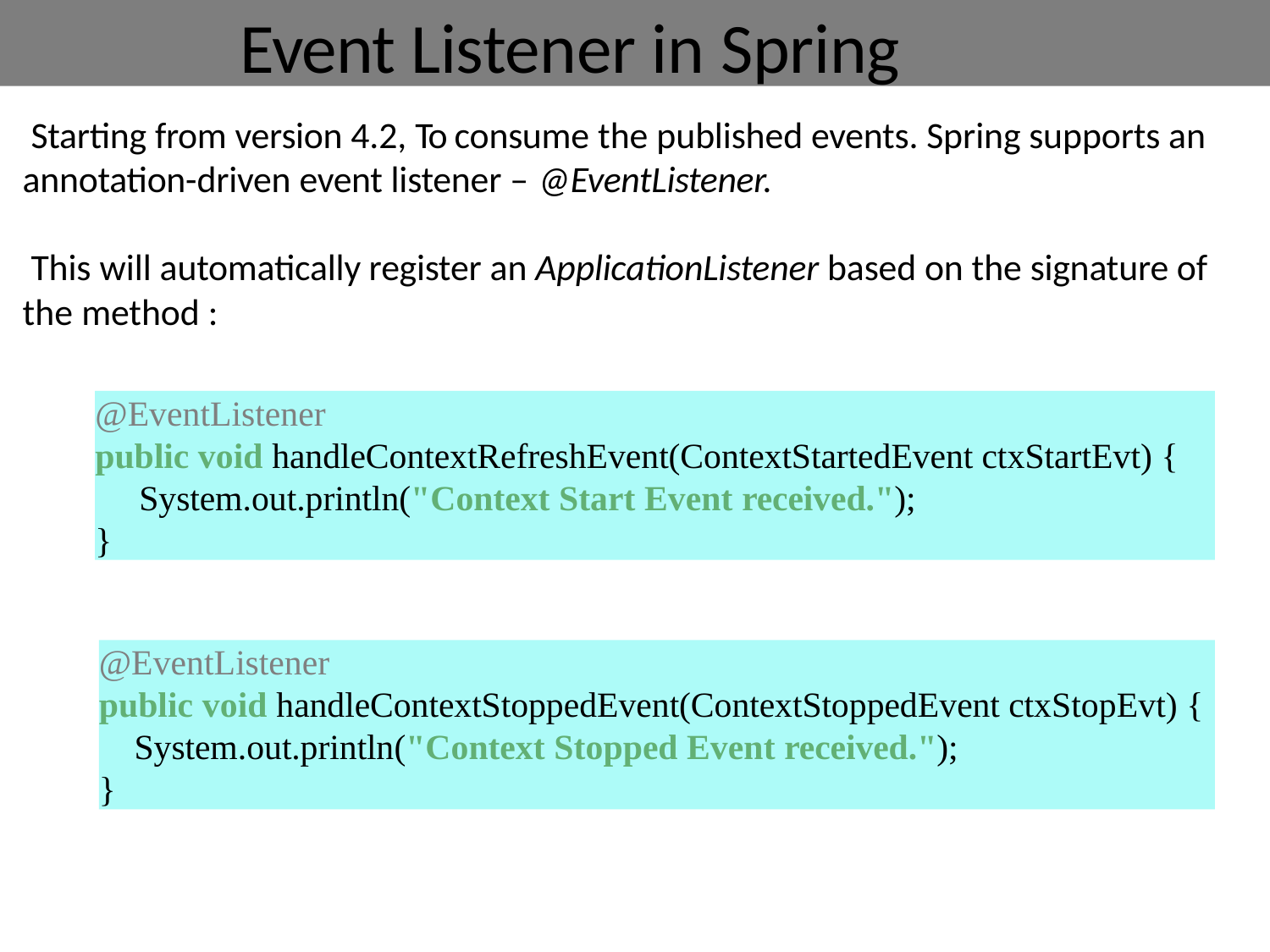

# Event Listener in Spring
Starting from version 4.2, To consume the published events. Spring supports an  annotation-driven event listener – @EventListener.

This will automatically register an ApplicationListener based on the signature of  the method :
@EventListener
public void handleContextRefreshEvent(ContextStartedEvent ctxStartEvt) {  System.out.println("Context Start Event received.");
}
@EventListener
public void handleContextStoppedEvent(ContextStoppedEvent ctxStopEvt) {
System.out.println("Context Stopped Event received.");
}